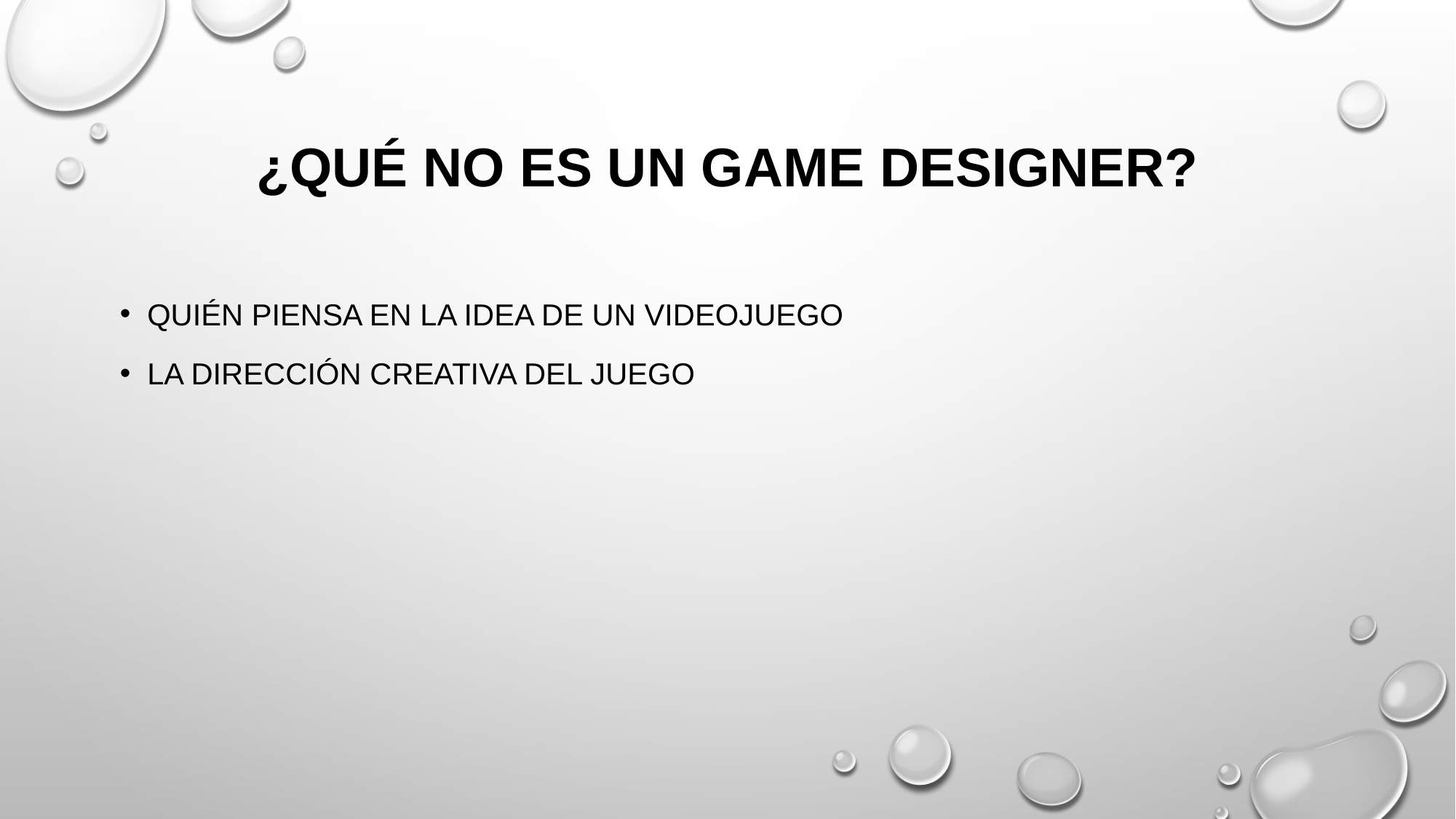

# ¿Qué NO es un game designer?
Quién piensa en la idea de un videojuego
La dirección creativa del juego